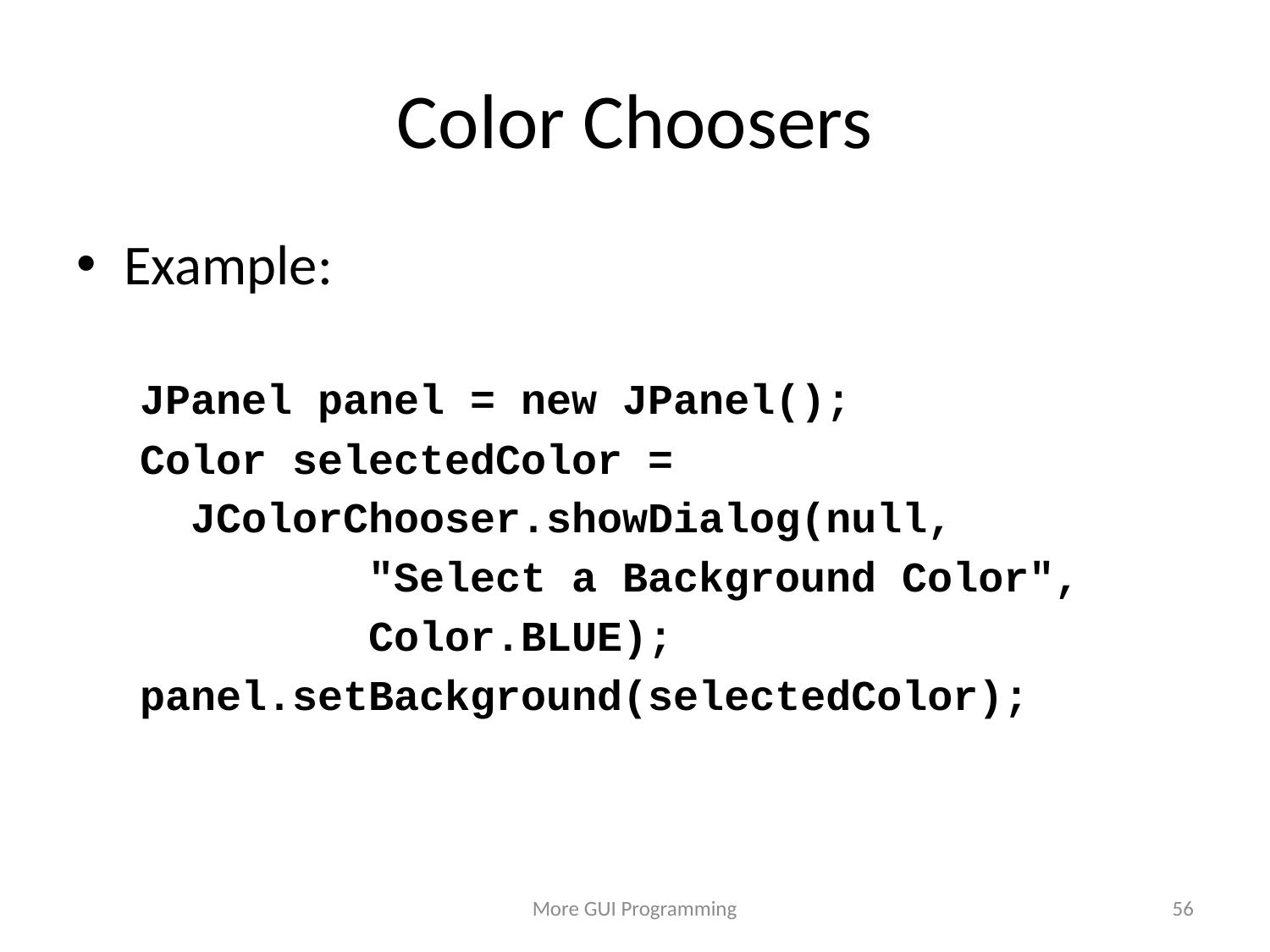

# Color Choosers
Example:
JPanel panel = new JPanel();
Color selectedColor =
  JColorChooser.showDialog(null,
         "Select a Background Color",
         Color.BLUE);
panel.setBackground(selectedColor);

More GUI Programming
56